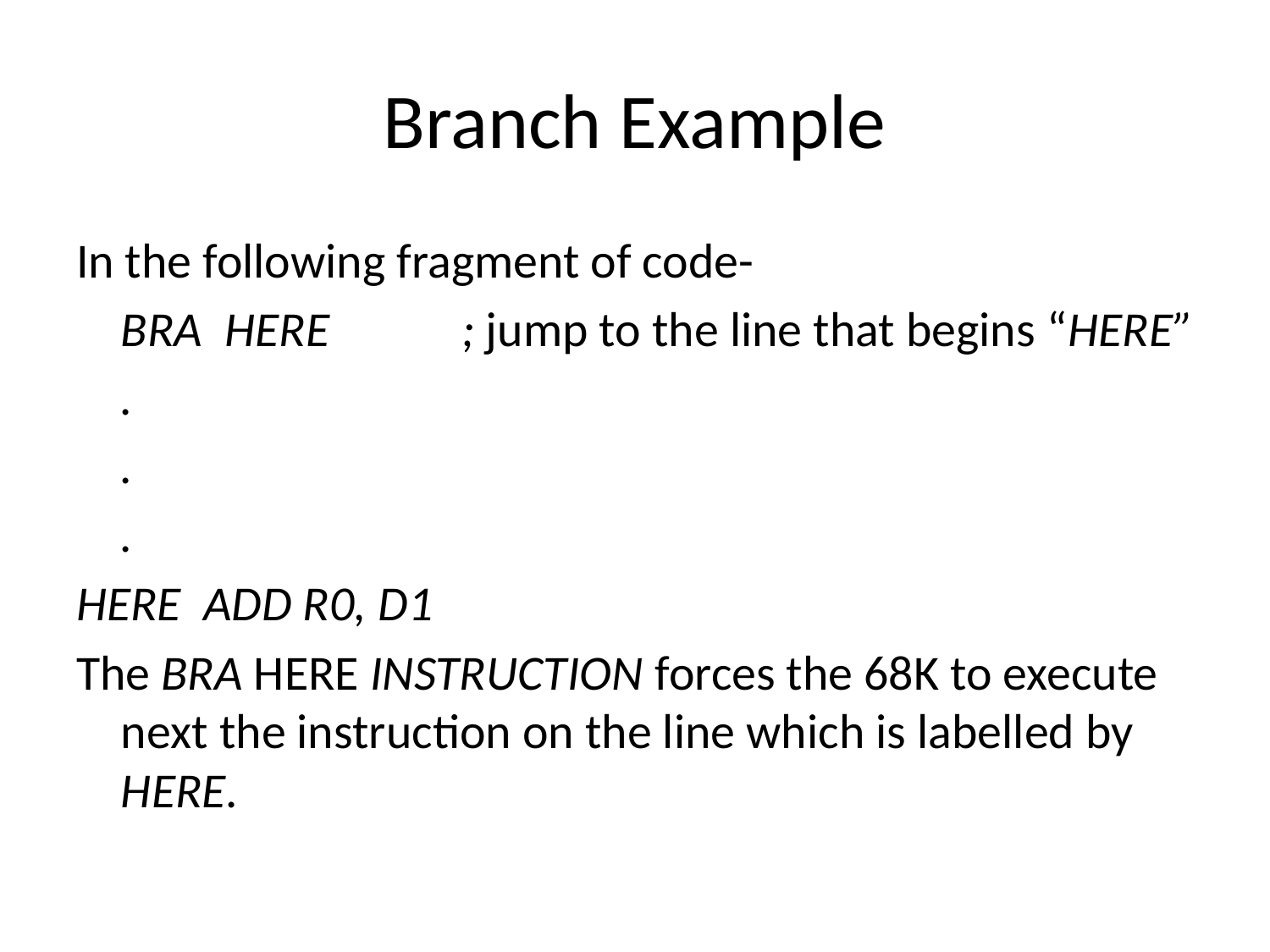

# Branch Example
In the following fragment of code-
	BRA  HERE            ; jump to the line that begins “HERE”
	.
	.
	.
HERE  ADD R0, D1
The BRA HERE INSTRUCTION forces the 68K to execute next the instruction on the line which is labelled by HERE.